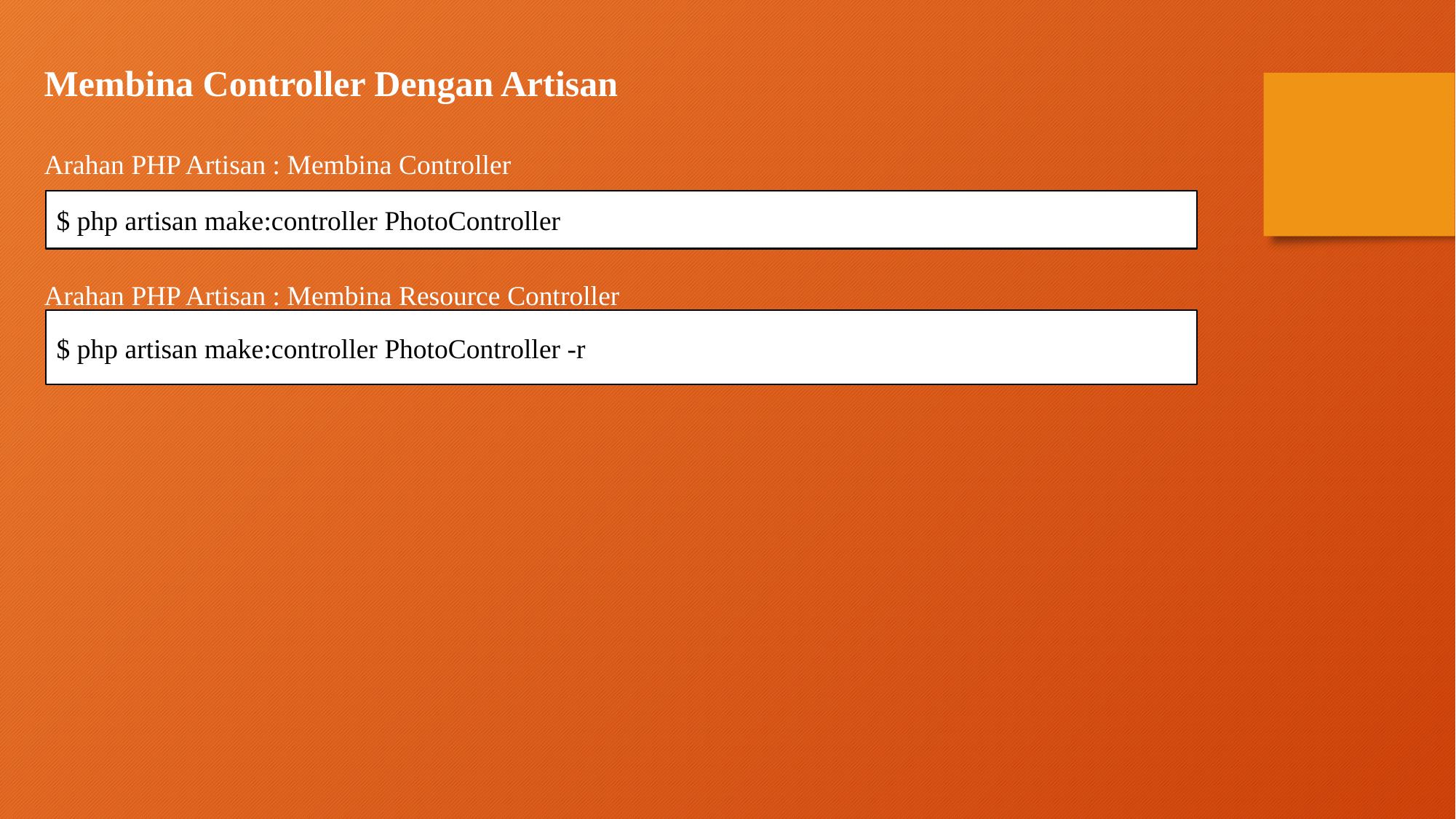

Membina Controller Dengan Artisan

Arahan PHP Artisan : Membina Controller

Arahan PHP Artisan : Membina Resource Controller
$ php artisan make:controller PhotoController
$ php artisan make:controller PhotoController -r